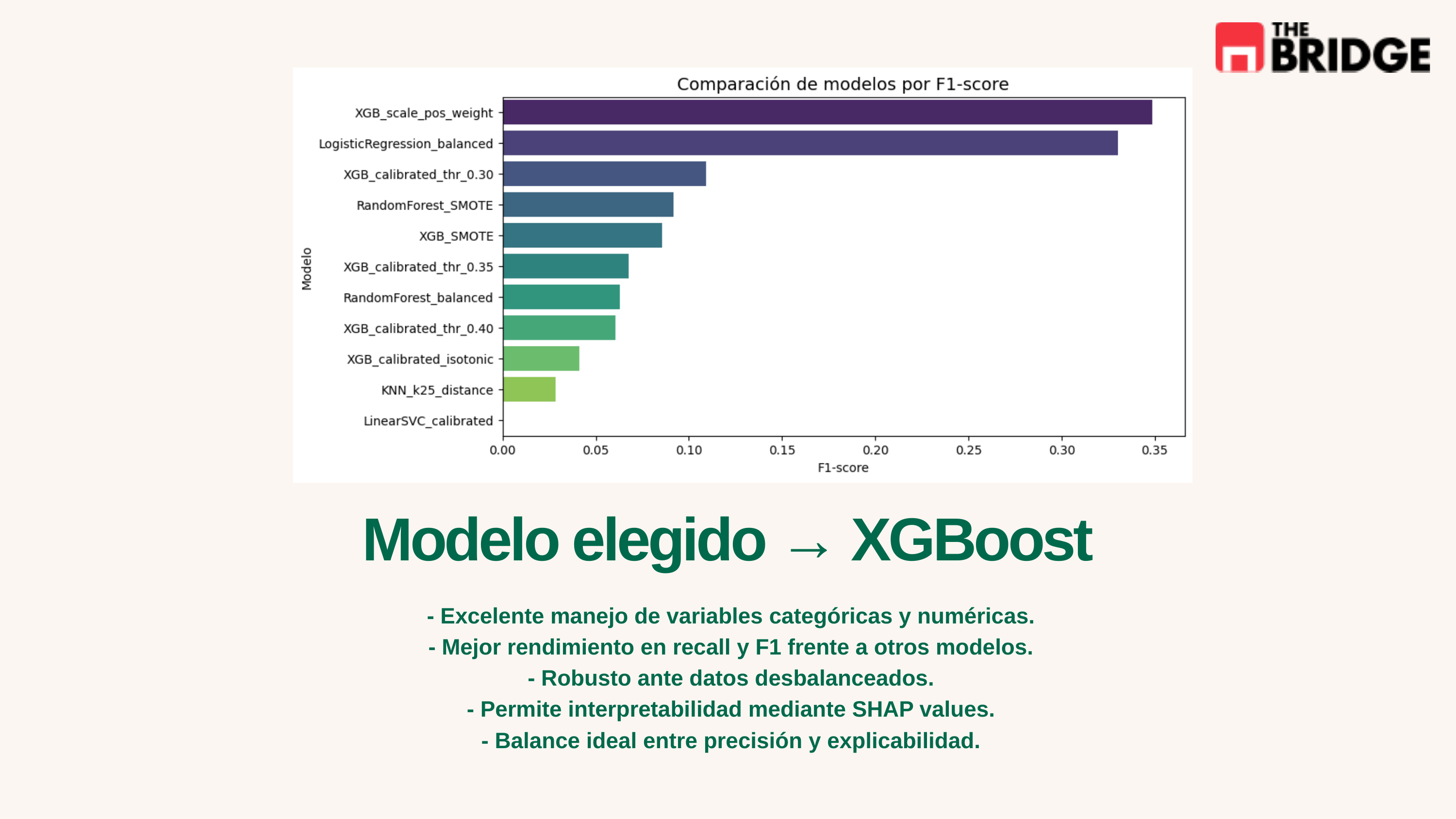

Modelo elegido → XGBoost
 - Excelente manejo de variables categóricas y numéricas.
 - Mejor rendimiento en recall y F1 frente a otros modelos.
 - Robusto ante datos desbalanceados.
 - Permite interpretabilidad mediante SHAP values.
 - Balance ideal entre precisión y explicabilidad.